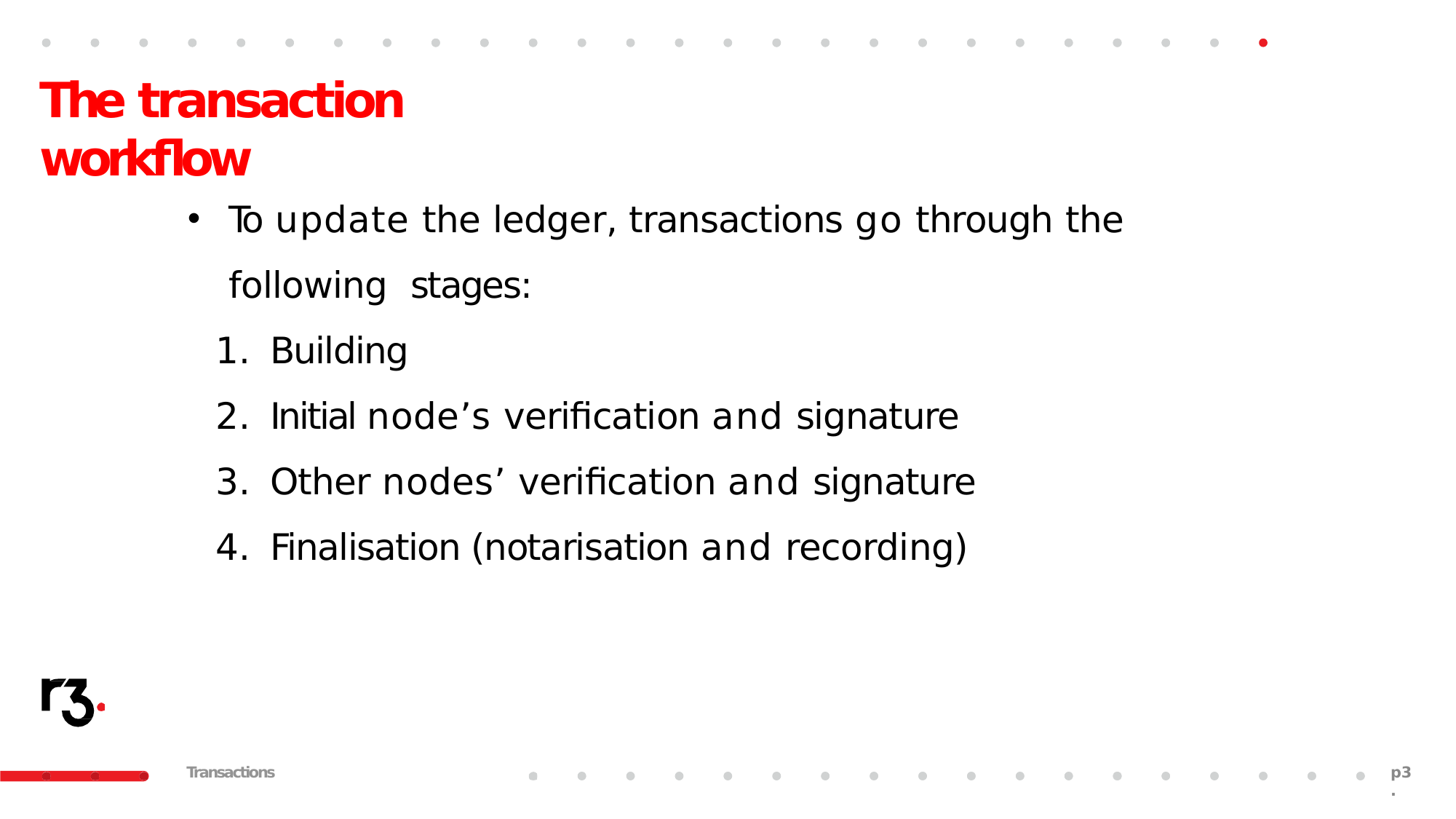

# The transaction workflow
To update the ledger, transactions go through the following  stages:
Building
Initial node’s verification and signature
Other nodes’ verification and signature
Finalisation (notarisation and recording)
Transactions
p3.